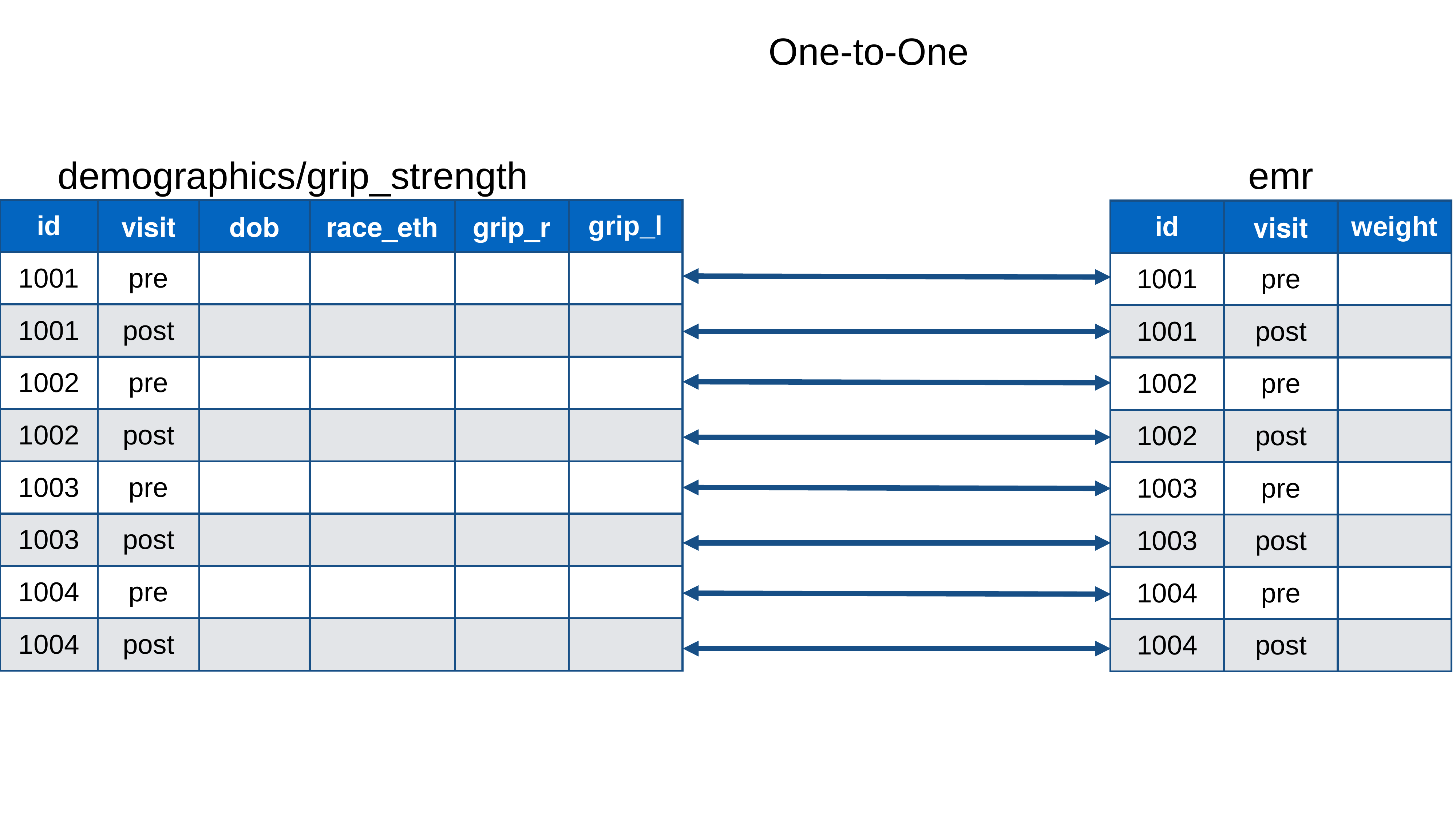

One-to-One
demographics/grip_strength
emr
| id | visit | dob | race\_eth | grip\_r | grip\_l |
| --- | --- | --- | --- | --- | --- |
| 1001 | pre |  |  |  |  |
| 1001 | post |  |  |  |  |
| 1002 | pre |  |  |  |  |
| 1002 | post |  |  |  |  |
| 1003 | pre |  |  |  |  |
| 1003 | post |  |  |  |  |
| 1004 | pre |  |  |  |  |
| 1004 | post |  |  |  |  |
| id | visit | weight |
| --- | --- | --- |
| 1001 | pre |  |
| 1001 | post |  |
| 1002 | pre |  |
| 1002 | post |  |
| 1003 | pre |  |
| 1003 | post |  |
| 1004 | pre |  |
| 1004 | post |  |